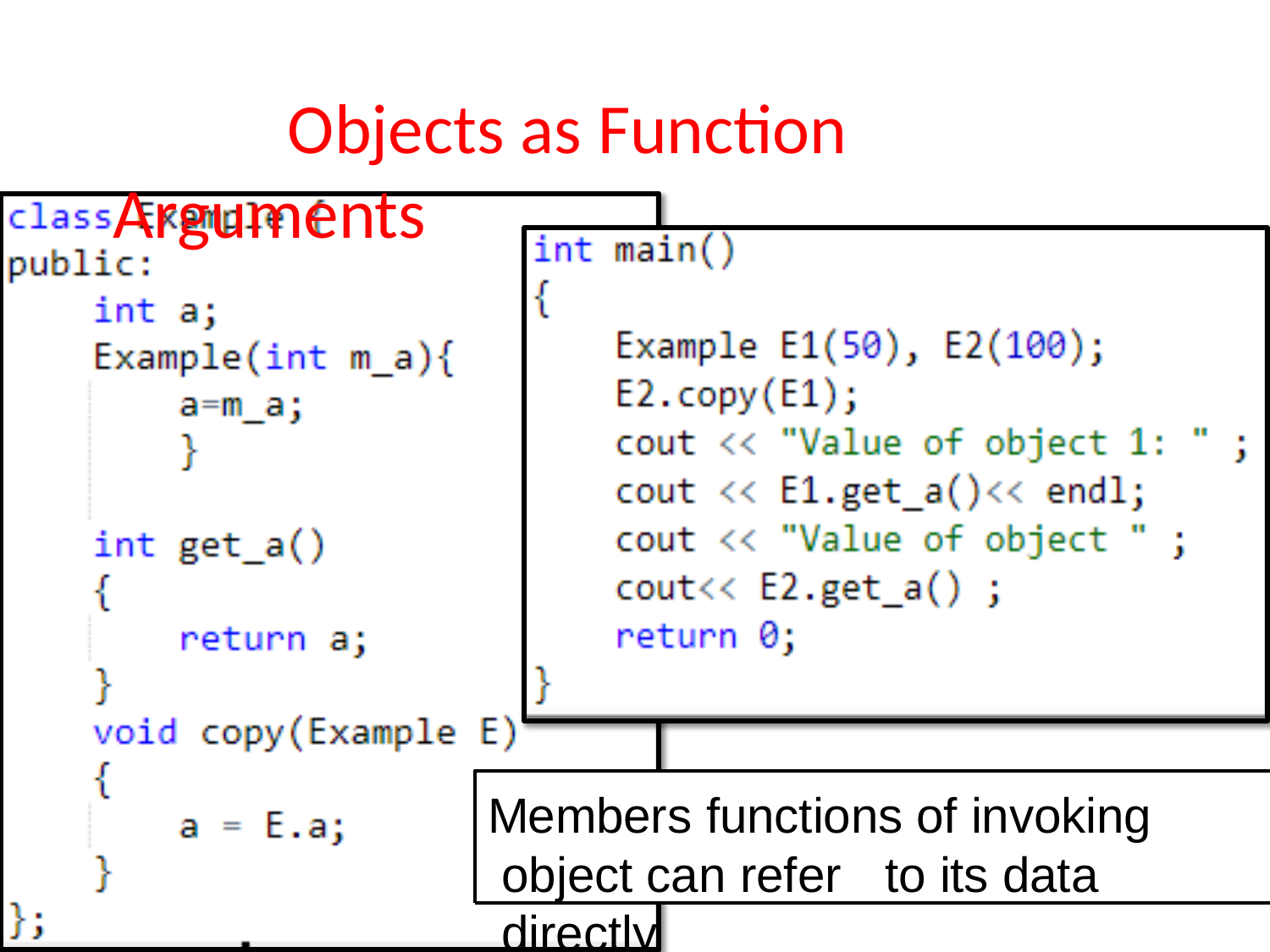

# Objects as Function Arguments

23

Members functions of invoking
object can refer	to its data directly